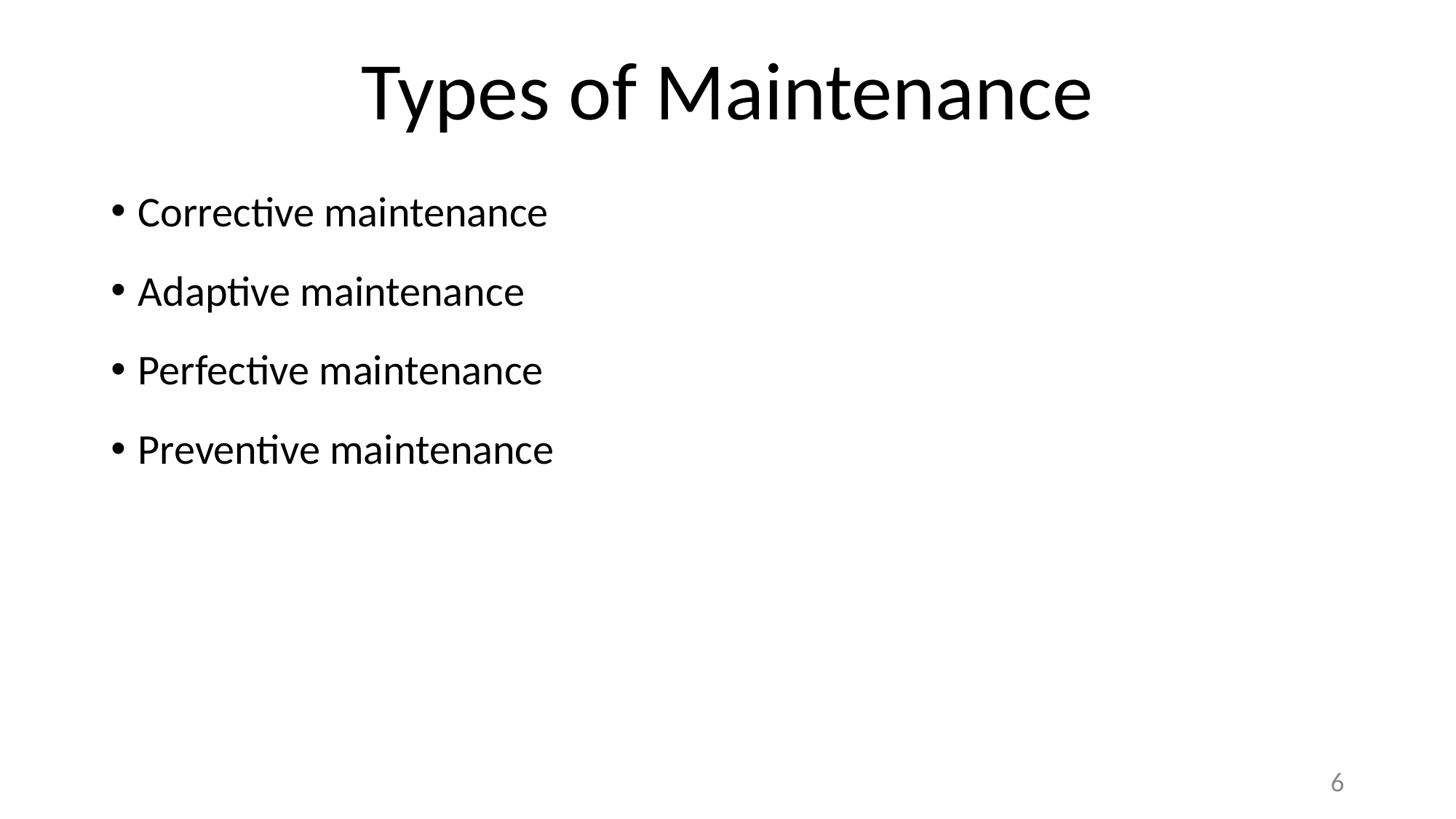

# Types of Maintenance
Corrective maintenance
Adaptive maintenance
Perfective maintenance
Preventive maintenance
6